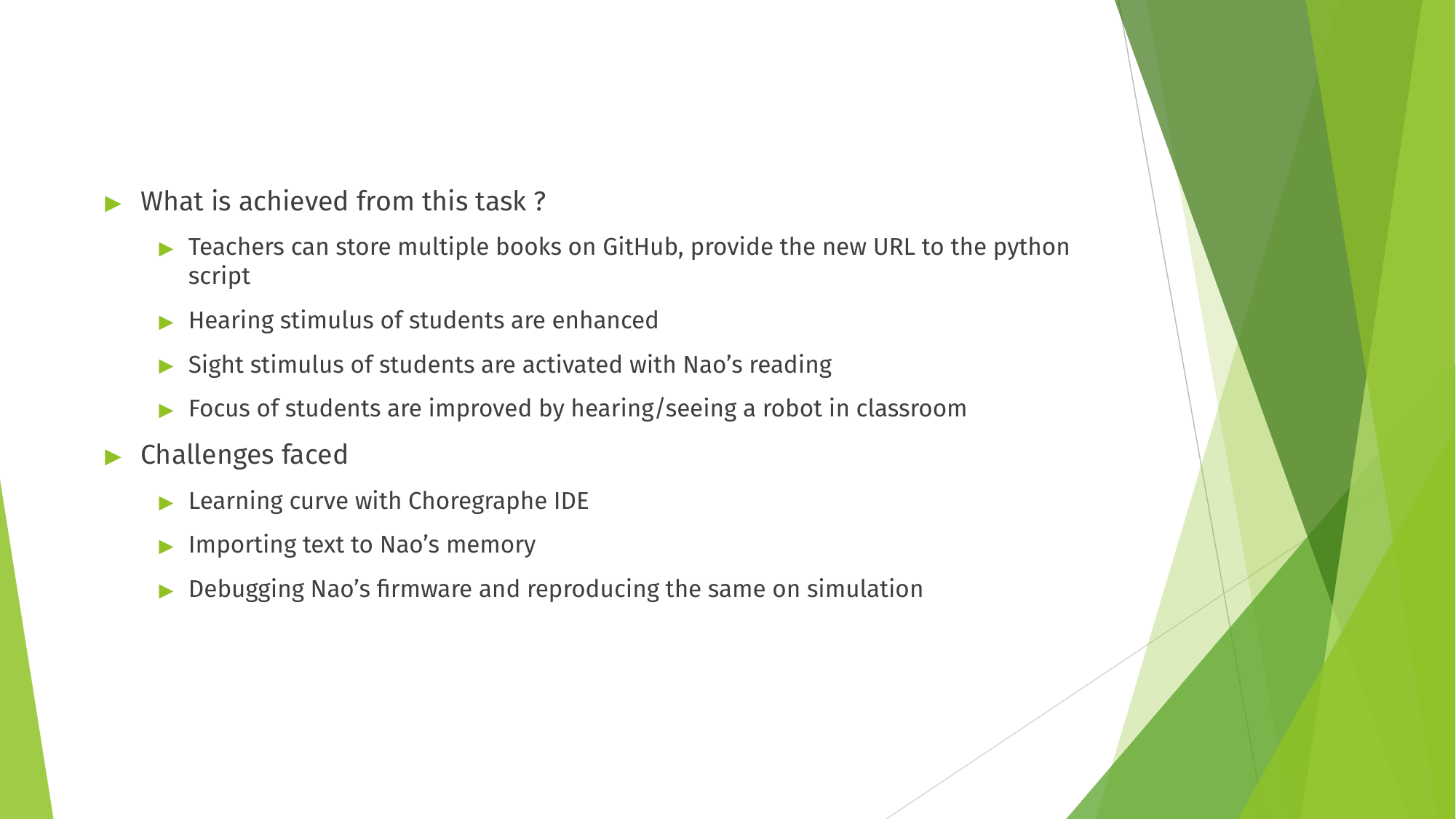

What is achieved from this task ?
Teachers can store multiple books on GitHub, provide the new URL to the python script
Hearing stimulus of students are enhanced
Sight stimulus of students are activated with Nao’s reading
Focus of students are improved by hearing/seeing a robot in classroom
Challenges faced
Learning curve with Choregraphe IDE
Importing text to Nao’s memory
Debugging Nao’s firmware and reproducing the same on simulation